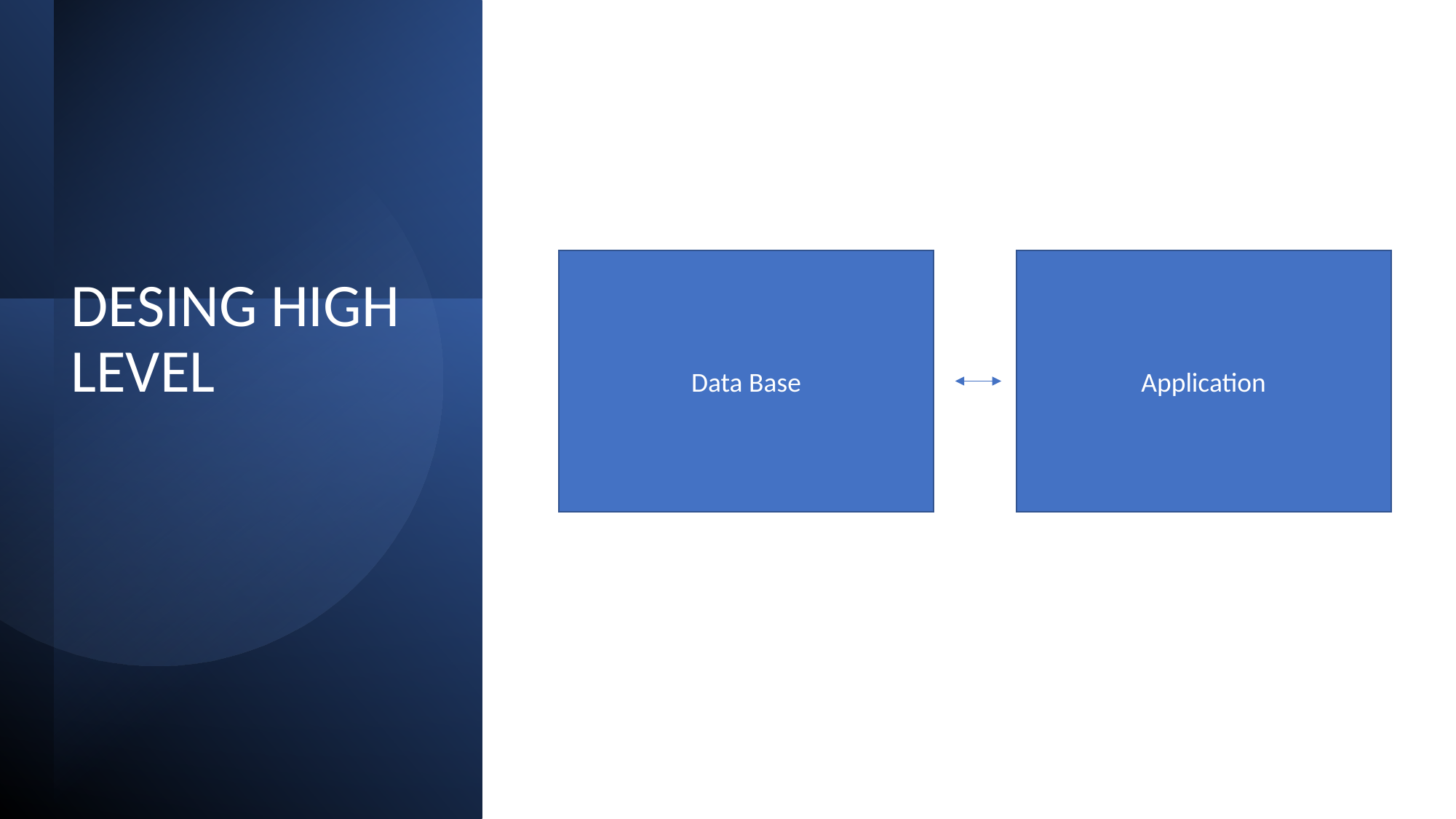

Data Base
Application
# DESING HIGH LEVEL